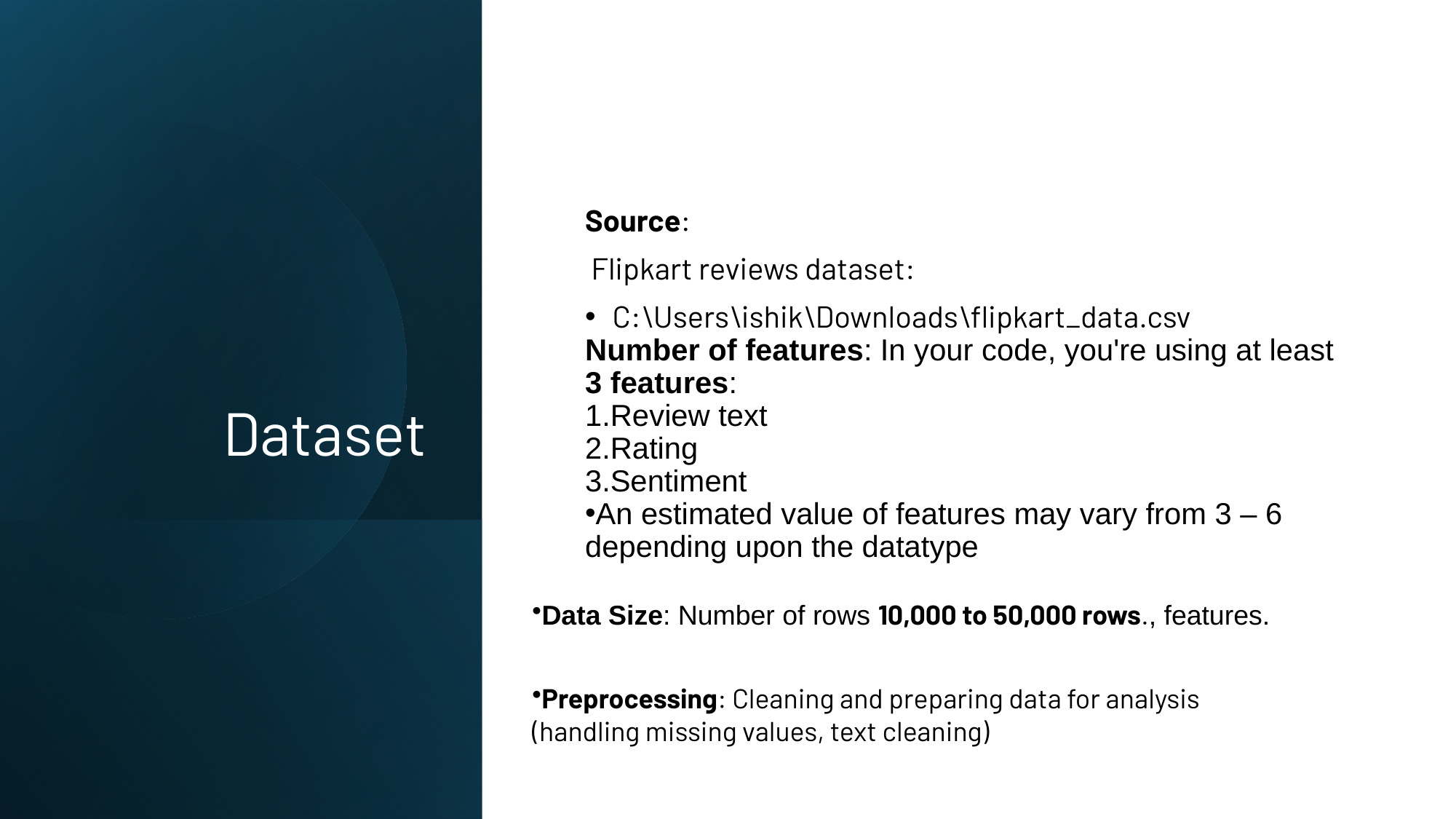

# Dataset
Source:
 Flipkart reviews dataset:
C:\Users\ishik\Downloads\flipkart_data.csv
Number of features: In your code, you're using at least 3 features:
Review text
Rating
Sentiment
An estimated value of features may vary from 3 – 6 depending upon the datatype

Data Size: Number of rows 10,000 to 50,000 rows., features.

Preprocessing: Cleaning and preparing data for analysis (handling missing values, text cleaning)